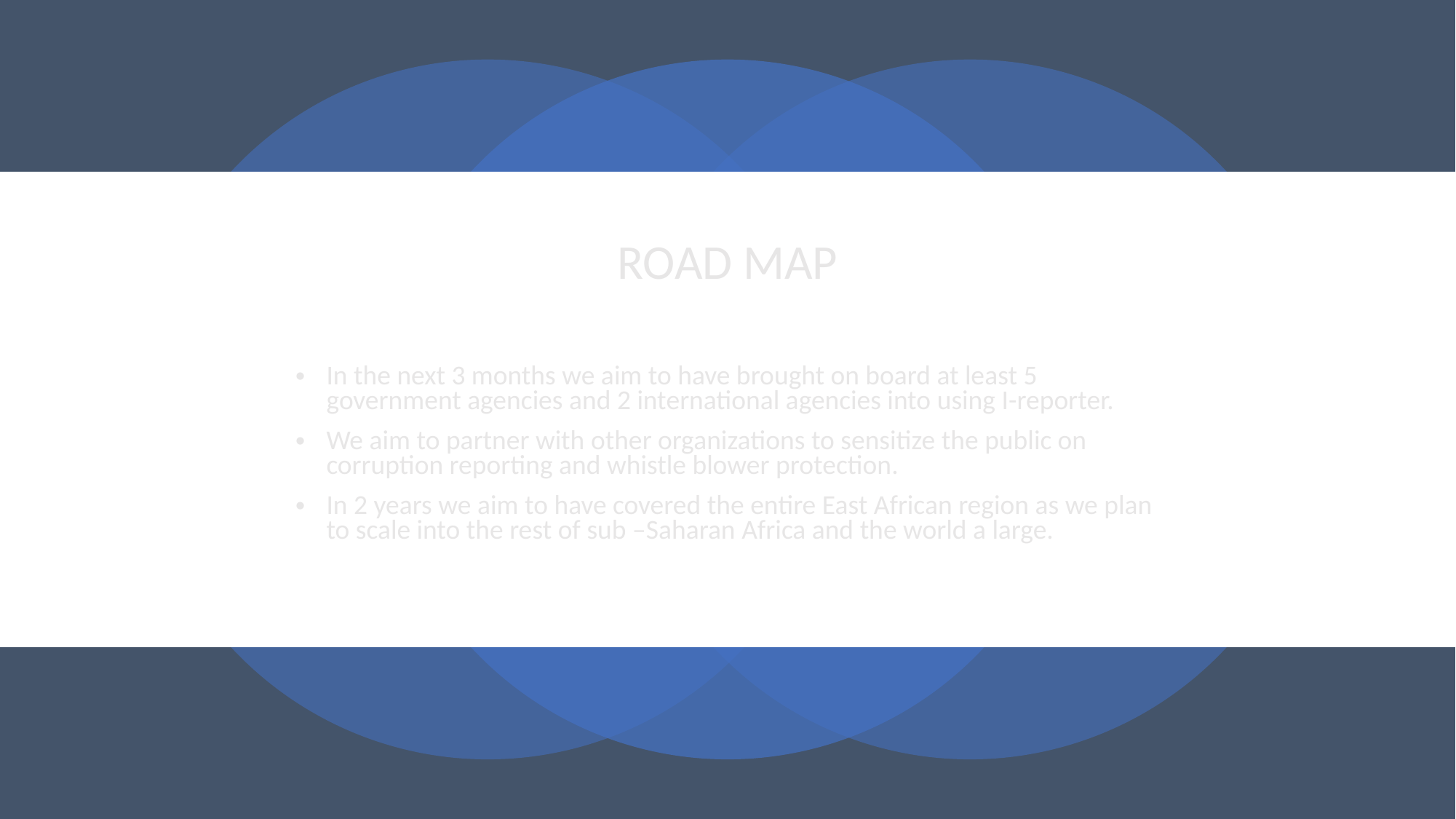

ROAD MAP
In the next 3 months we aim to have brought on board at least 5 government agencies and 2 international agencies into using I-reporter.
We aim to partner with other organizations to sensitize the public on corruption reporting and whistle blower protection.
In 2 years we aim to have covered the entire East African region as we plan to scale into the rest of sub –Saharan Africa and the world a large.